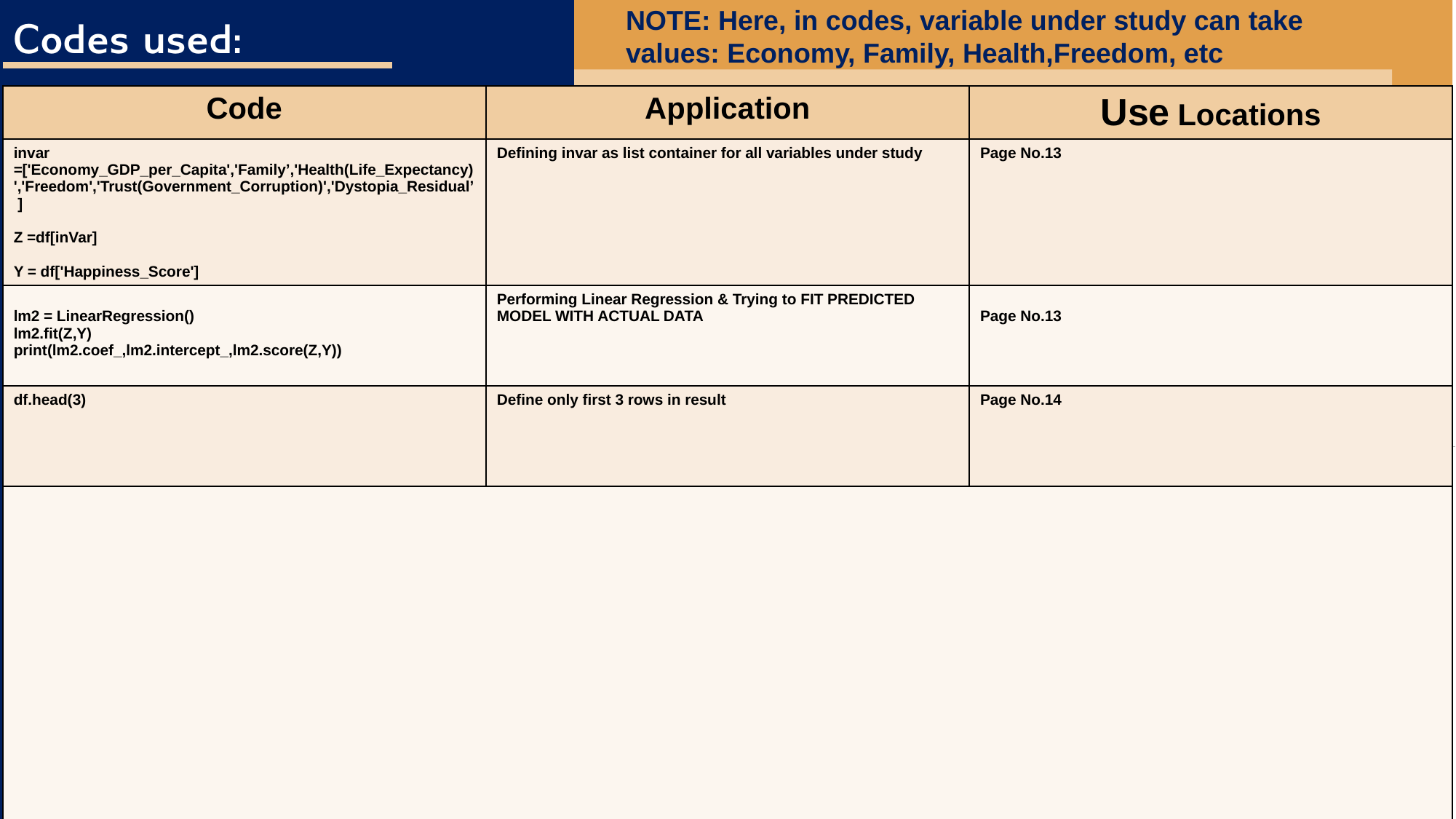

NOTE: Here, in codes, variable under study can take values: Economy, Family, Health,Freedom, etc

Codes used:

| Code | Application | Use Locations |
| --- | --- | --- |
| invar =['Economy\_GDP\_per\_Capita','Family’,'Health(Life\_Expectancy)','Freedom','Trust(Government\_Corruption)','Dystopia\_Residual’ ] Z =df[inVar] Y = df['Happiness\_Score'] | Defining invar as list container for all variables under study | Page No.13 |
| lm2 = LinearRegression() lm2.fit(Z,Y) print(lm2.coef\_,lm2.intercept\_,lm2.score(Z,Y)) | Performing Linear Regression & Trying to FIT PREDICTED MODEL WITH ACTUAL DATA | Page No.13 |
| df.head(3) | Define only first 3 rows in result | Page No.14 |
|  |  |  |

17